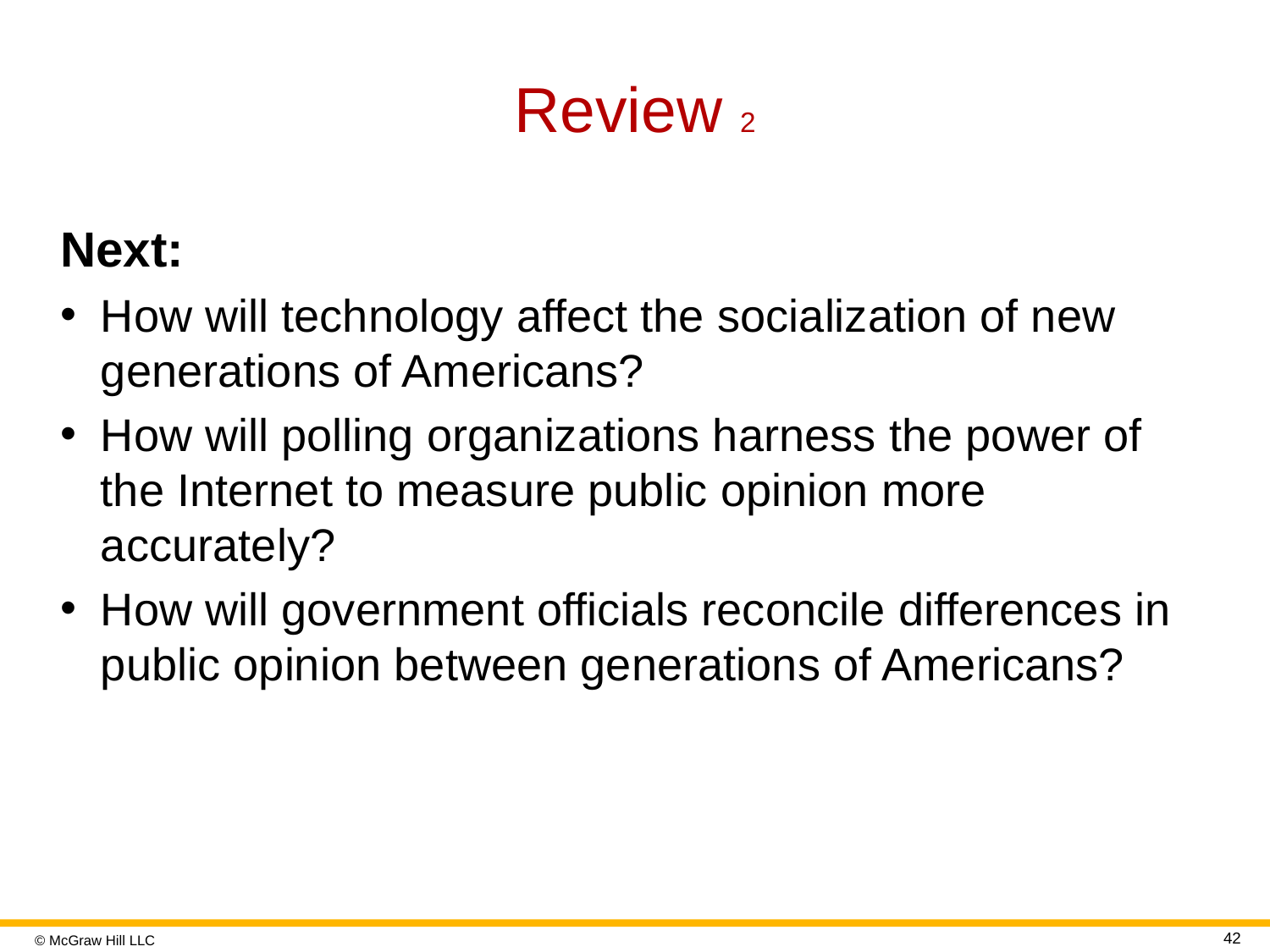

# Review 2
Next:
How will technology affect the socialization of new generations of Americans?
How will polling organizations harness the power of the Internet to measure public opinion more accurately?
How will government officials reconcile differences in public opinion between generations of Americans?
42